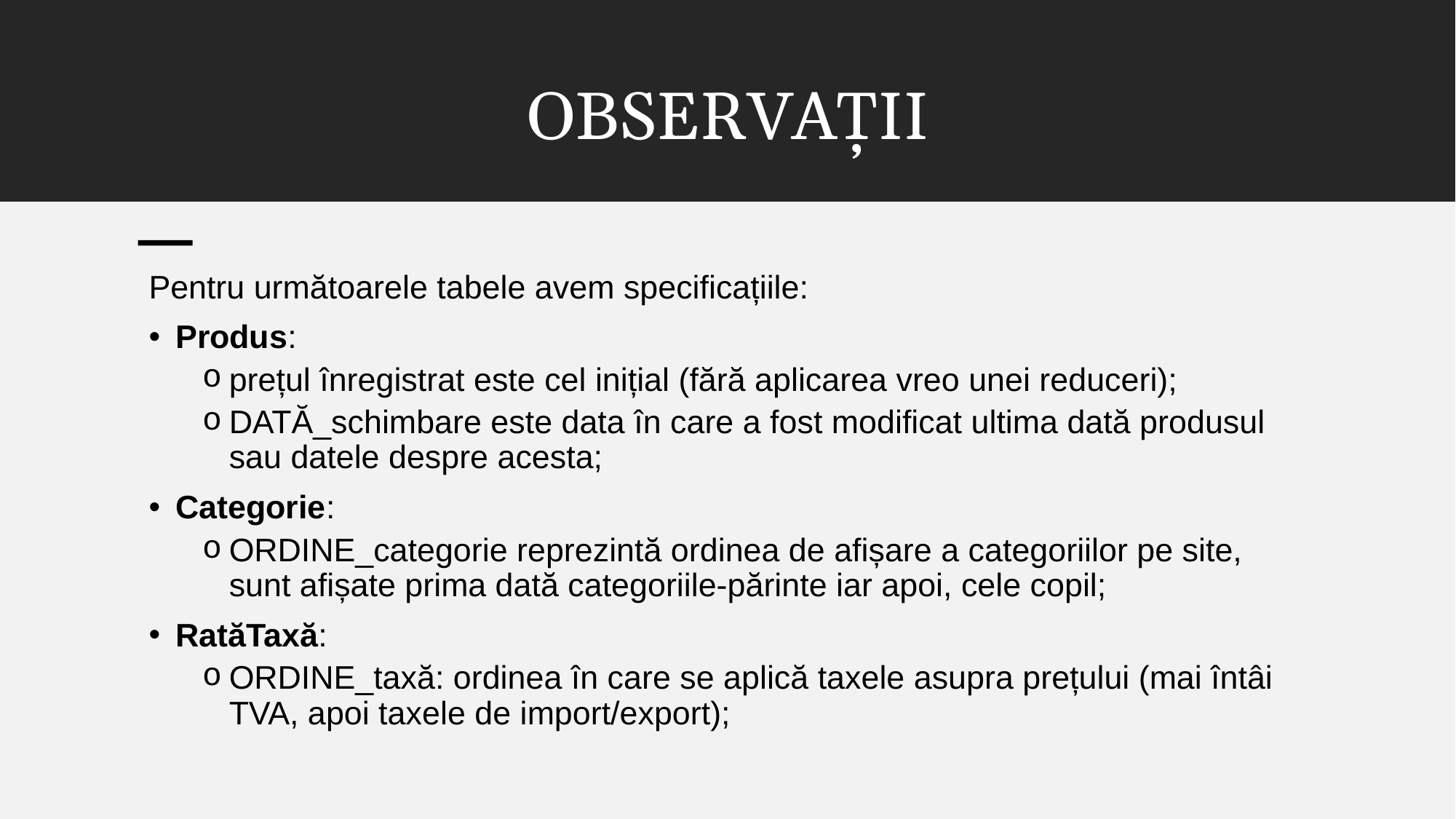

# OBSERVAȚII

Pentru următoarele tabele avem specificațiile:
Produs:
prețul înregistrat este cel inițial (fără aplicarea vreo unei reduceri);
DATĂ_schimbare este data în care a fost modificat ultima dată produsul sau datele despre acesta;
Categorie:
ORDINE_categorie reprezintă ordinea de afișare a categoriilor pe site, sunt afișate prima dată categoriile-părinte iar apoi, cele copil;
RatăTaxă:
ORDINE_taxă: ordinea în care se aplică taxele asupra prețului (mai întâi TVA, apoi taxele de import/export);